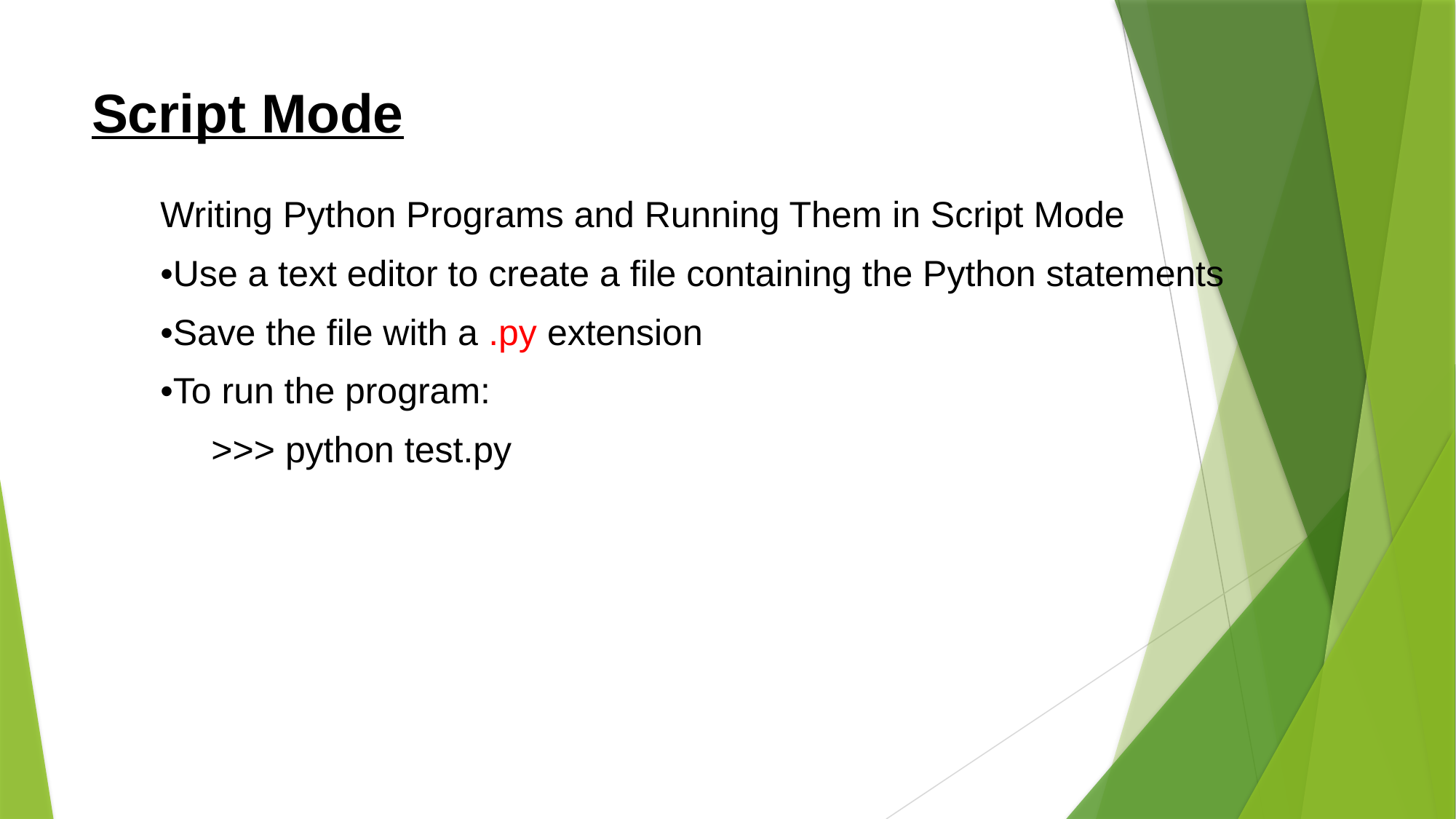

# Script Mode
Writing Python Programs and Running Them in Script Mode
•Use a text editor to create a file containing the Python statements
•Save the file with a .py extension
•To run the program:
     >>> python test.py